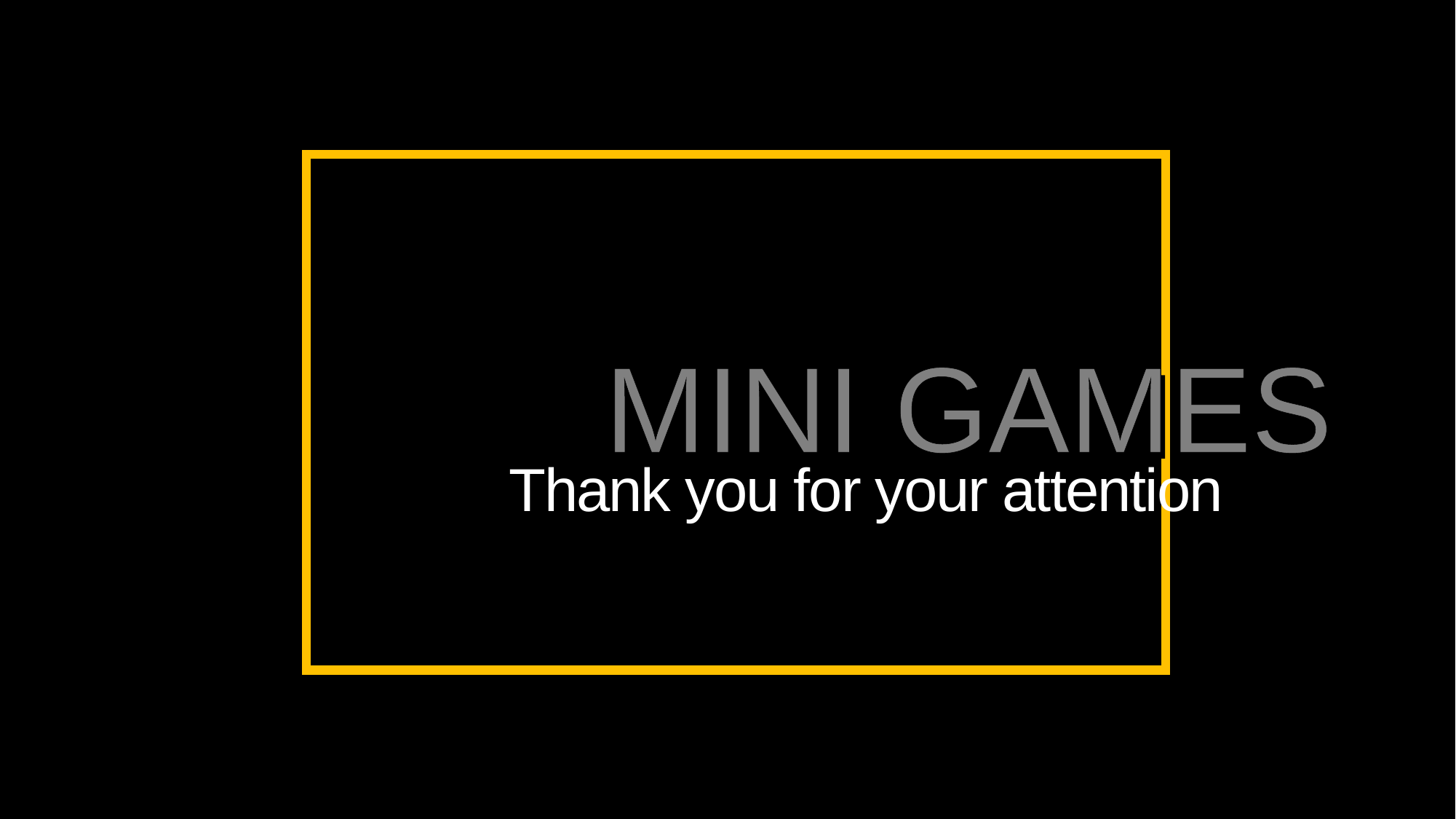

Thank you for your attention
MINI GAMES
MINI GAMES